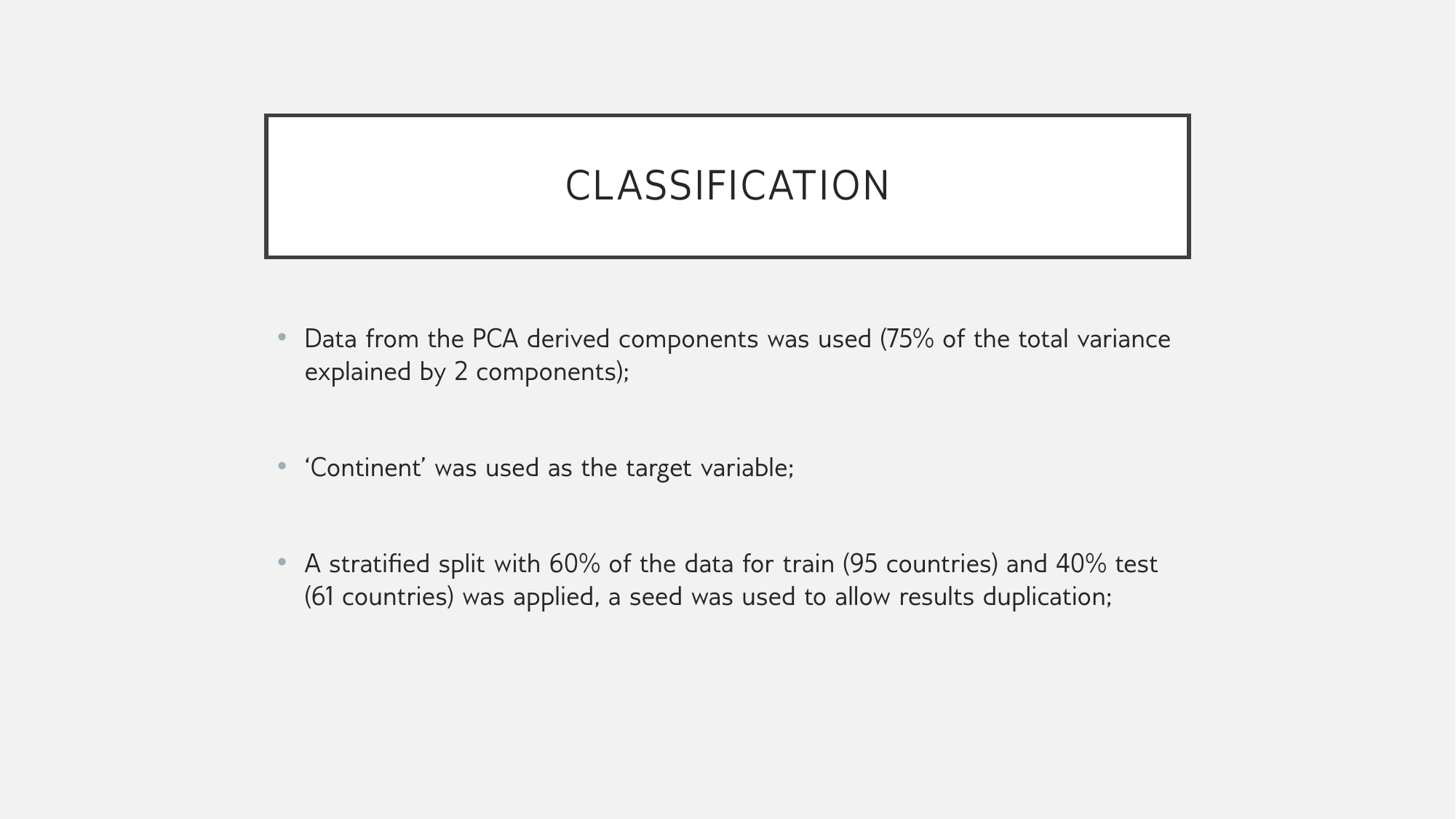

# Classification
Data from the PCA derived components was used (75% of the total variance explained by 2 components);

‘Continent’ was used as the target variable;

A stratified split with 60% of the data for train (95 countries) and 40% test (61 countries) was applied, a seed was used to allow results duplication;